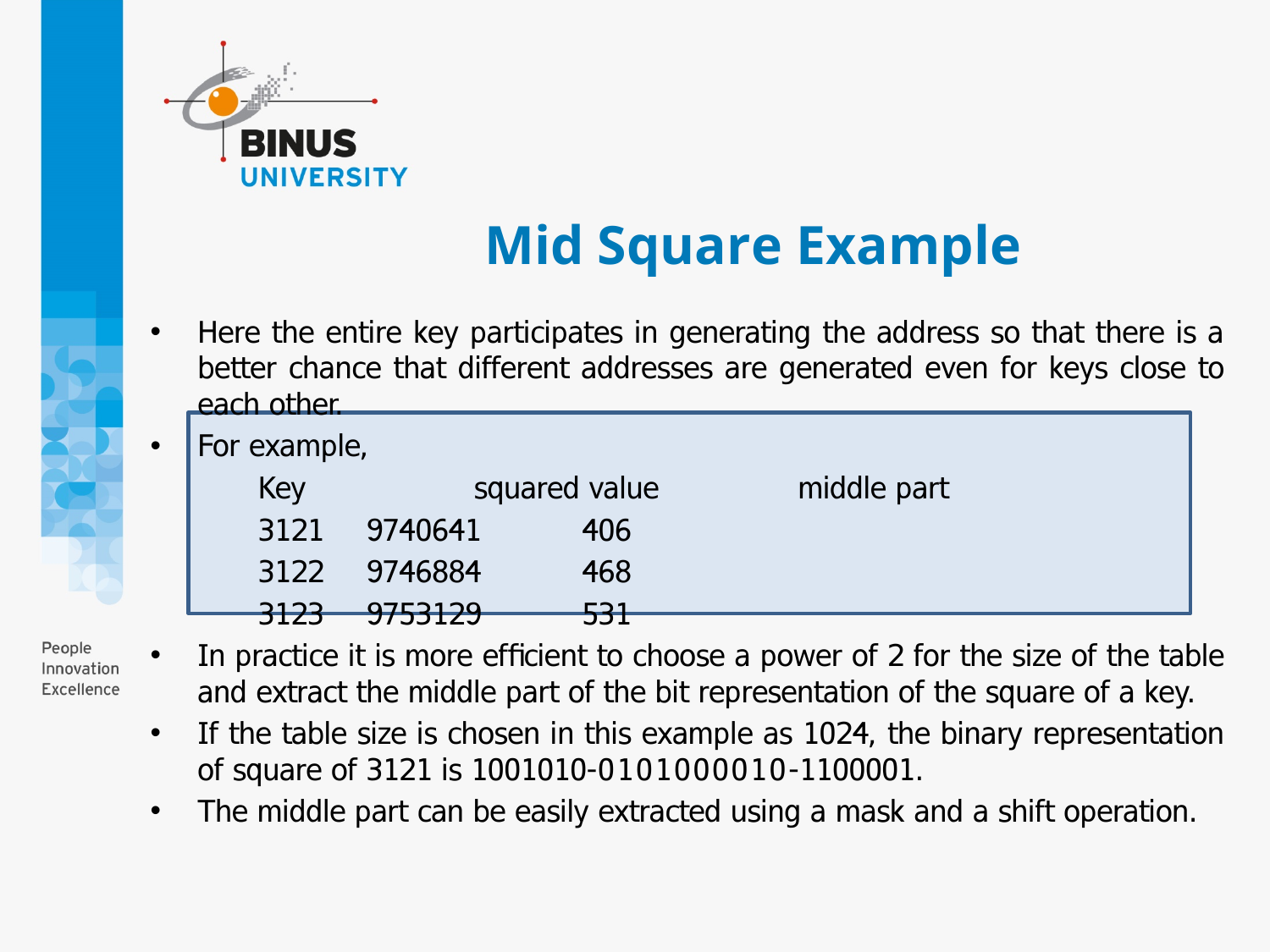

# Mid Square Example
Here the entire key participates in generating the address so that there is a better chance that different addresses are generated even for keys close to each other.
For example,
	Key 		squared value 		middle part
	3121	9740641 	406
	3122 	9746884 	468
	3123 	9753129 	531
In practice it is more efficient to choose a power of 2 for the size of the table and extract the middle part of the bit representation of the square of a key.
If the table size is chosen in this example as 1024, the binary representation of square of 3121 is 1001010-0101000010-1100001.
The middle part can be easily extracted using a mask and a shift operation.